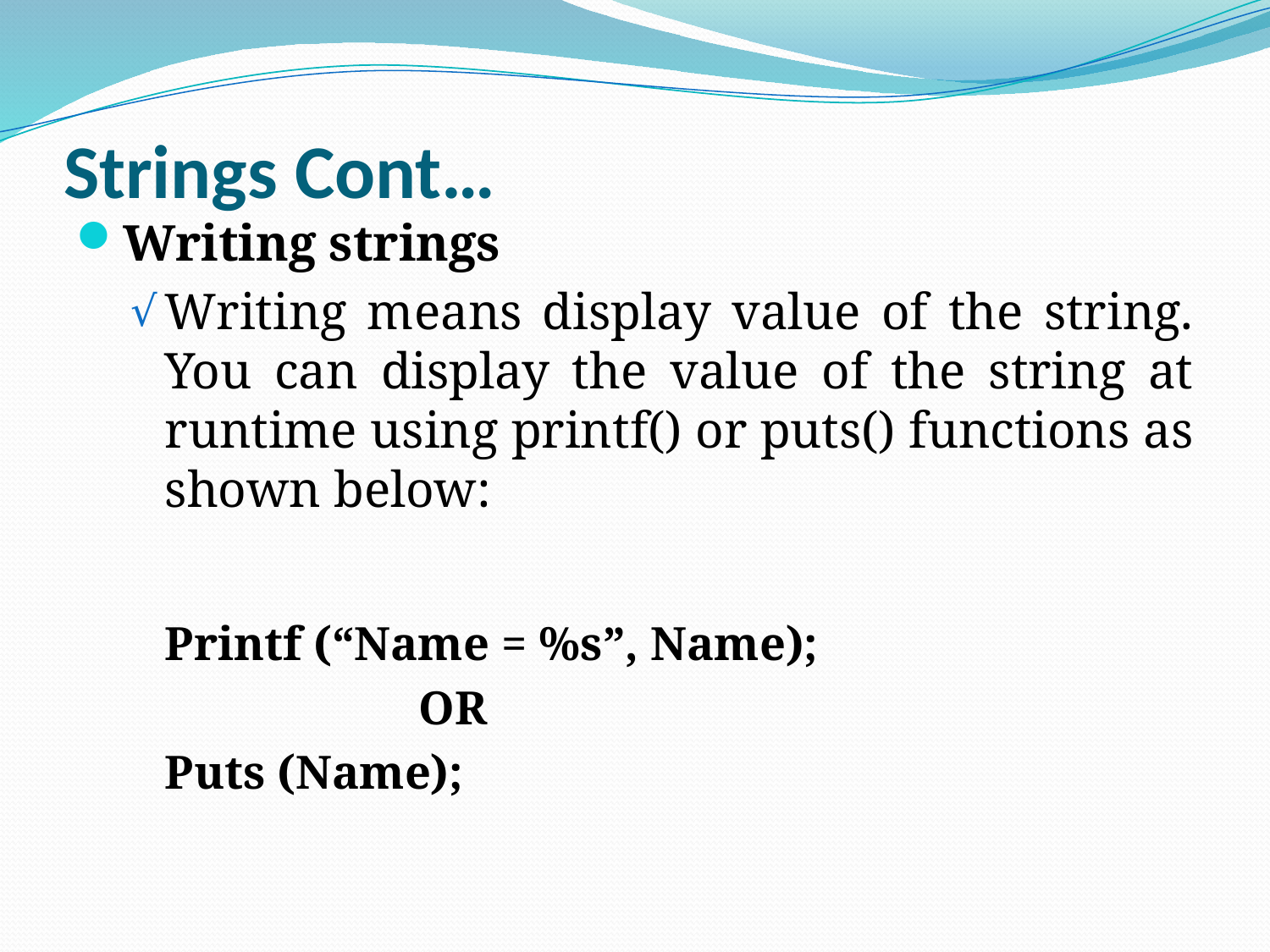

# Strings Cont…
Writing strings
Writing means display value of the string. You can display the value of the string at runtime using printf() or puts() functions as shown below:

	Printf (“Name = %s”, Name);
			OR
	Puts (Name);